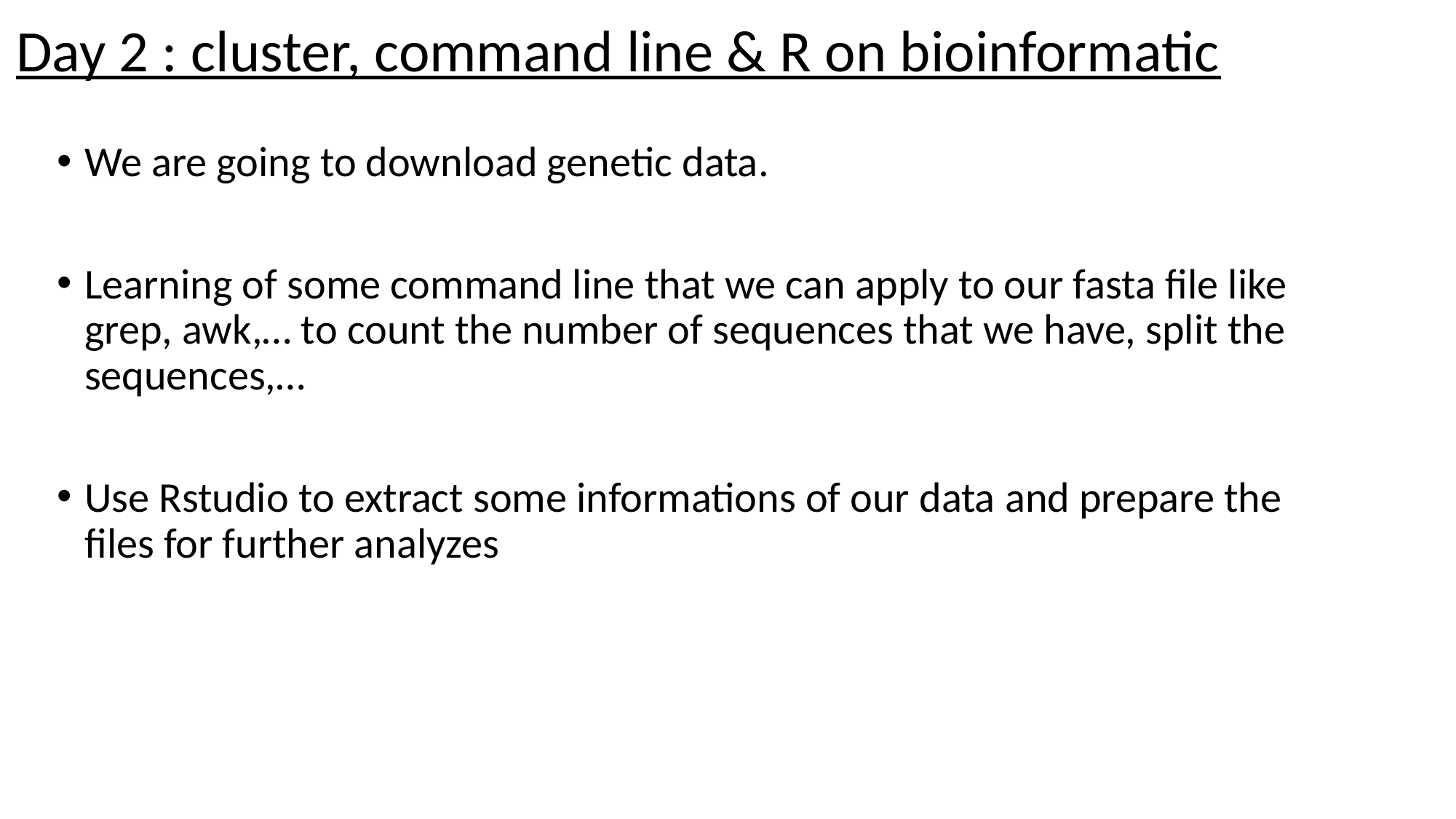

# Day 2 : cluster, command line & R on bioinformatic
We are going to download genetic data.

Learning of some command line that we can apply to our fasta file like grep, awk,… to count the number of sequences that we have, split the sequences,…

Use Rstudio to extract some informations of our data and prepare the files for further analyzes